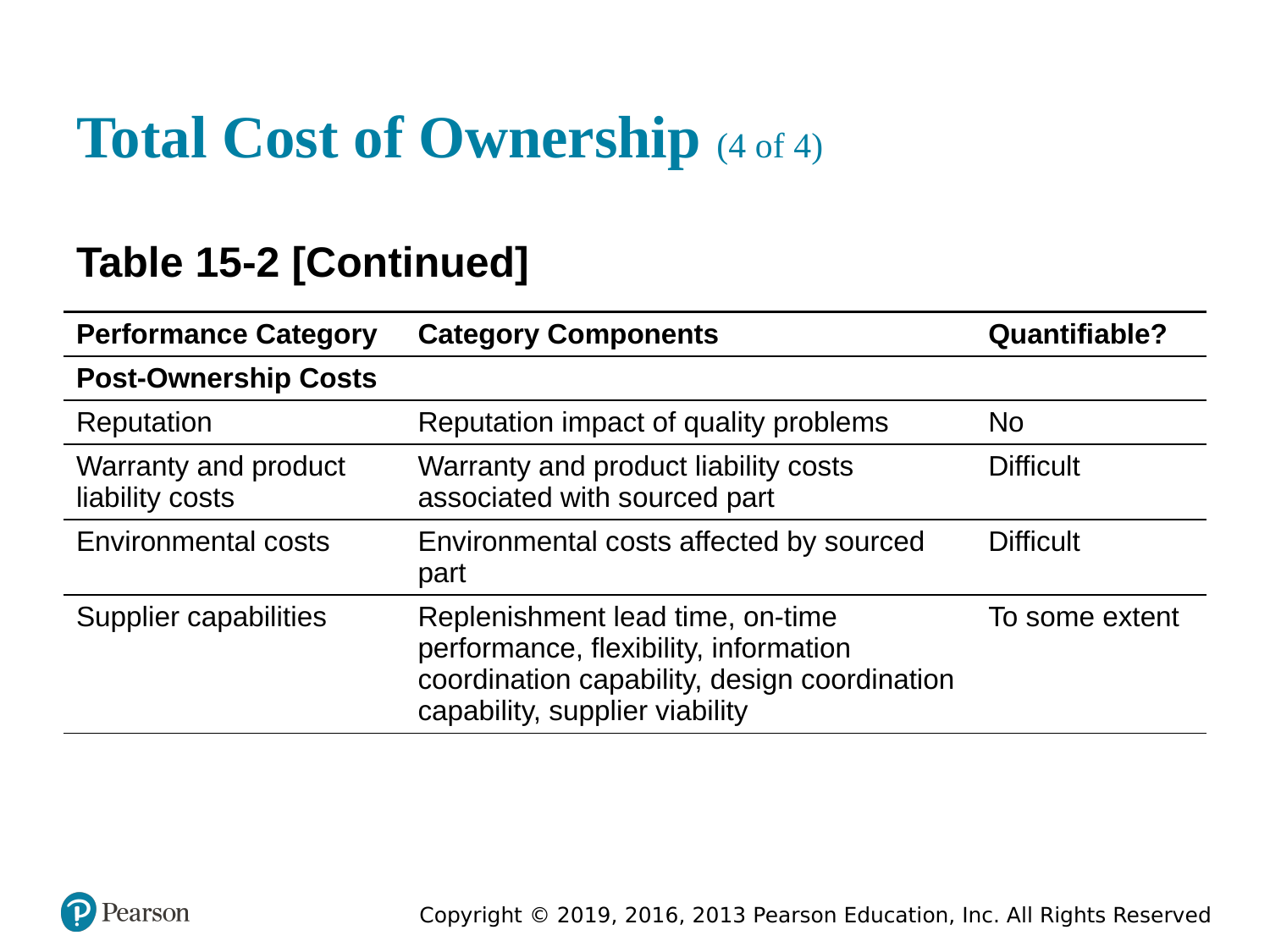

# Total Cost of Ownership (4 of 4)
Table 15-2 [Continued]
| Performance Category | Category Components | Quantifiable? |
| --- | --- | --- |
| Post-Ownership Costs | Blank | Blank |
| Reputation | Reputation impact of quality problems | No |
| Warranty and product liability costs | Warranty and product liability costs associated with sourced part | Difficult |
| Environmental costs | Environmental costs affected by sourced part | Difficult |
| Supplier capabilities | Replenishment lead time, on-time performance, flexibility, information coordination capability, design coordination capability, supplier viability | To some extent |